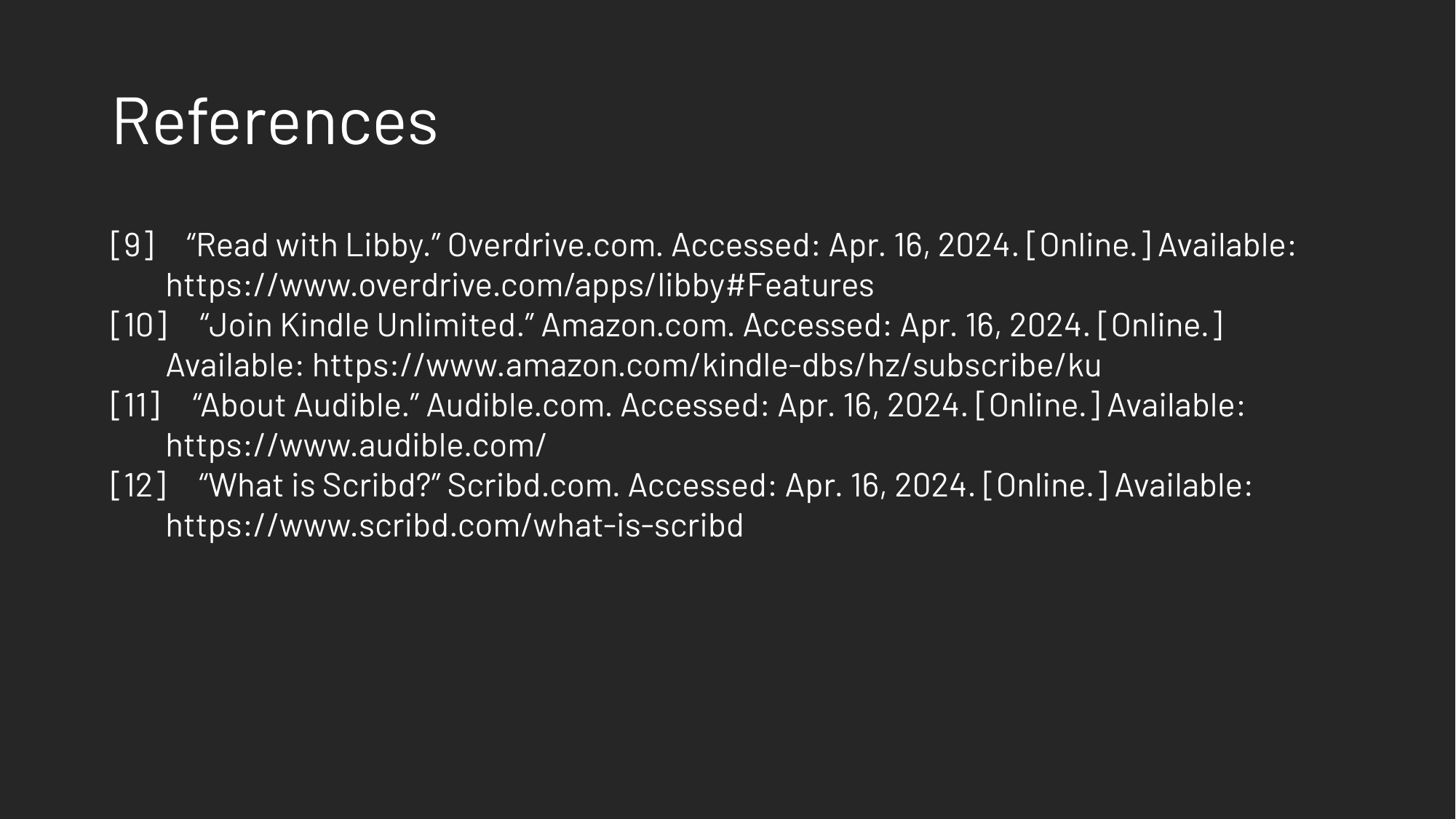

# References
[9] “Read with Libby.” Overdrive.com. Accessed: Apr. 16, 2024. [Online.] Available: https://www.overdrive.com/apps/libby#Features
[10] “Join Kindle Unlimited.” Amazon.com. Accessed: Apr. 16, 2024. [Online.] Available: https://www.amazon.com/kindle-dbs/hz/subscribe/ku
[11] “About Audible.” Audible.com. Accessed: Apr. 16, 2024. [Online.] Available: https://www.audible.com/
[12] “What is Scribd?” Scribd.com. Accessed: Apr. 16, 2024. [Online.] Available: https://www.scribd.com/what-is-scribd